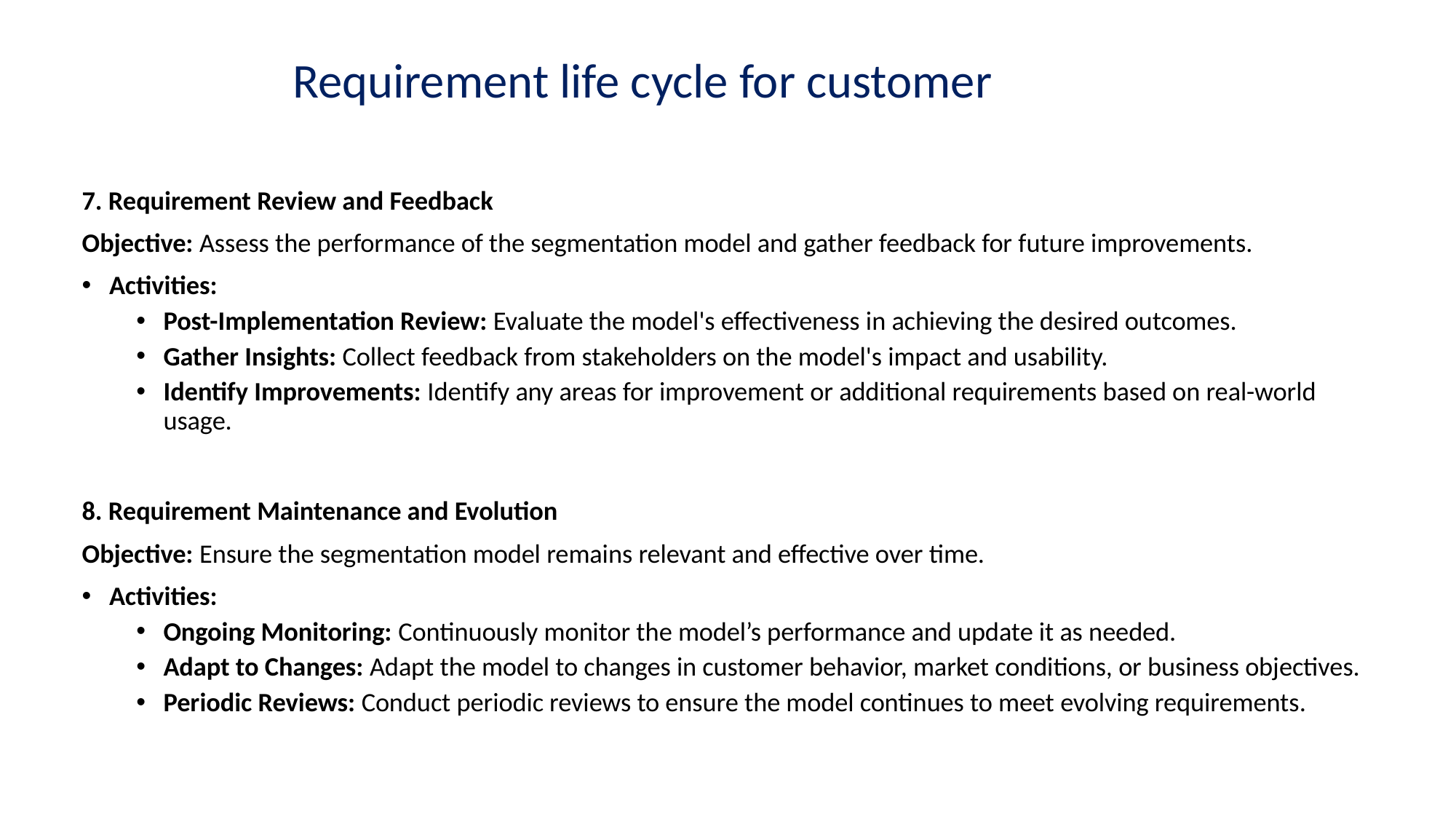

# Requirement life cycle for customer

7. Requirement Review and Feedback
Objective: Assess the performance of the segmentation model and gather feedback for future improvements.
Activities:
Post-Implementation Review: Evaluate the model's effectiveness in achieving the desired outcomes.
Gather Insights: Collect feedback from stakeholders on the model's impact and usability.
Identify Improvements: Identify any areas for improvement or additional requirements based on real-world usage.

8. Requirement Maintenance and Evolution
Objective: Ensure the segmentation model remains relevant and effective over time.
Activities:
Ongoing Monitoring: Continuously monitor the model’s performance and update it as needed.
Adapt to Changes: Adapt the model to changes in customer behavior, market conditions, or business objectives.
Periodic Reviews: Conduct periodic reviews to ensure the model continues to meet evolving requirements.